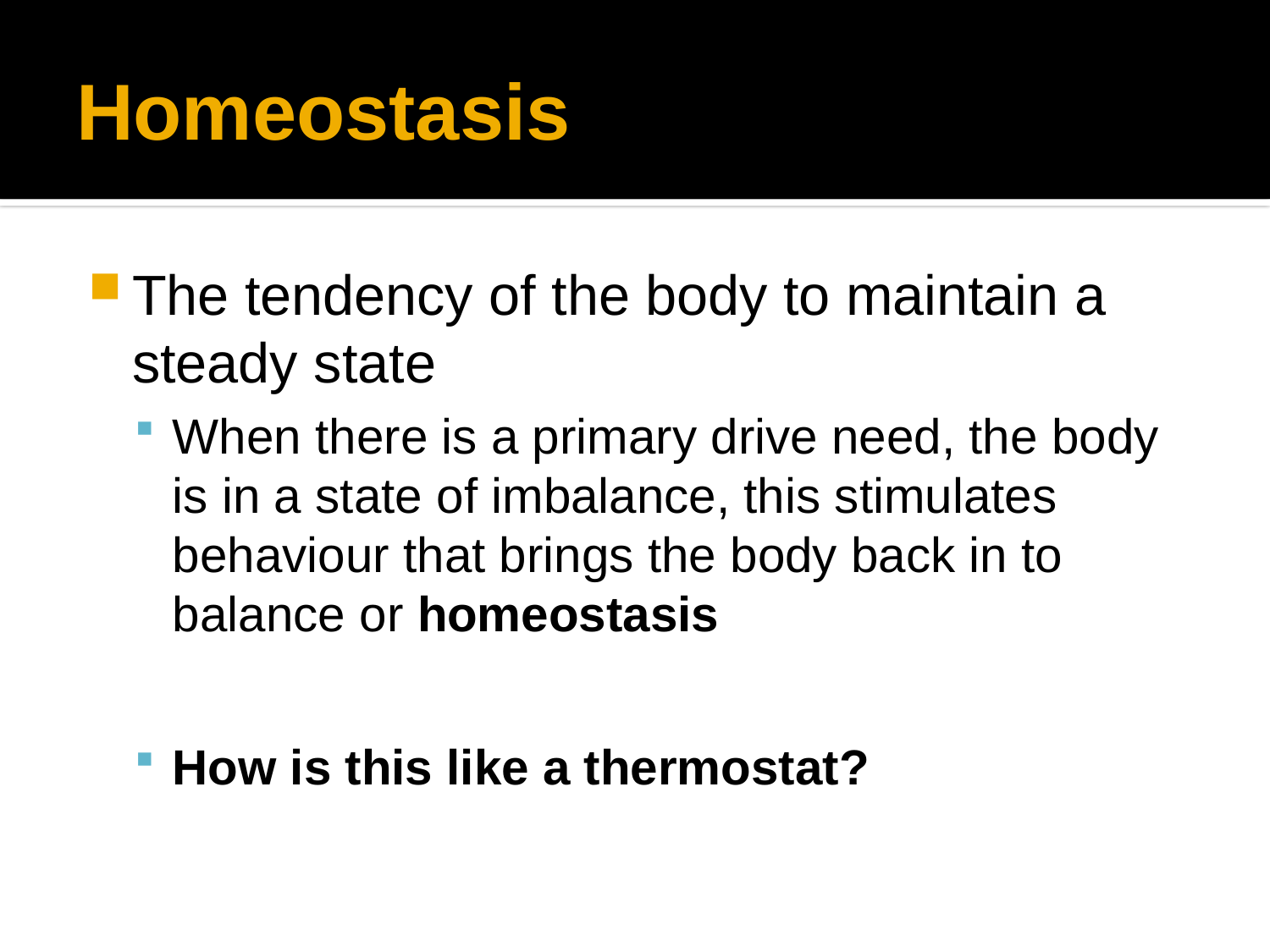

# Homeostasis
The tendency of the body to maintain a steady state
When there is a primary drive need, the body is in a state of imbalance, this stimulates behaviour that brings the body back in to balance or homeostasis

How is this like a thermostat?